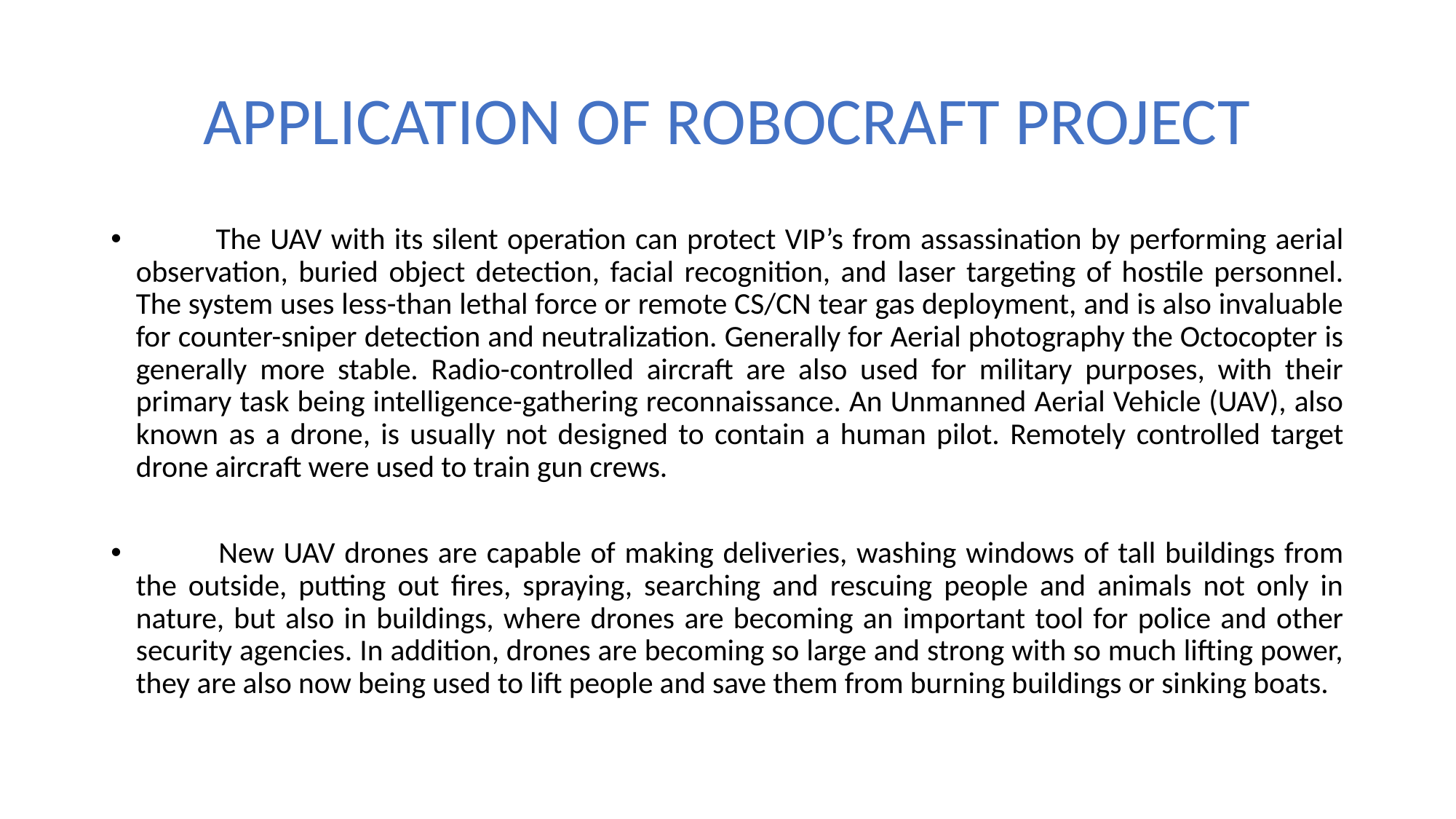

# APPLICATION OF ROBOCRAFT PROJECT
 	The UAV with its silent operation can protect VIP’s from assassination by performing aerial observation, buried object detection, facial recognition, and laser targeting of hostile personnel. The system uses less-than lethal force or remote CS/CN tear gas deployment, and is also invaluable for counter-sniper detection and neutralization. Generally for Aerial photography the Octocopter is generally more stable. Radio-controlled aircraft are also used for military purposes, with their primary task being intelligence-gathering reconnaissance. An Unmanned Aerial Vehicle (UAV), also known as a drone, is usually not designed to contain a human pilot. Remotely controlled target drone aircraft were used to train gun crews.

  	New UAV drones are capable of making deliveries, washing windows of tall buildings from the outside, putting out fires, spraying, searching and rescuing people and animals not only in nature, but also in buildings, where drones are becoming an important tool for police and other security agencies. In addition, drones are becoming so large and strong with so much lifting power, they are also now being used to lift people and save them from burning buildings or sinking boats.